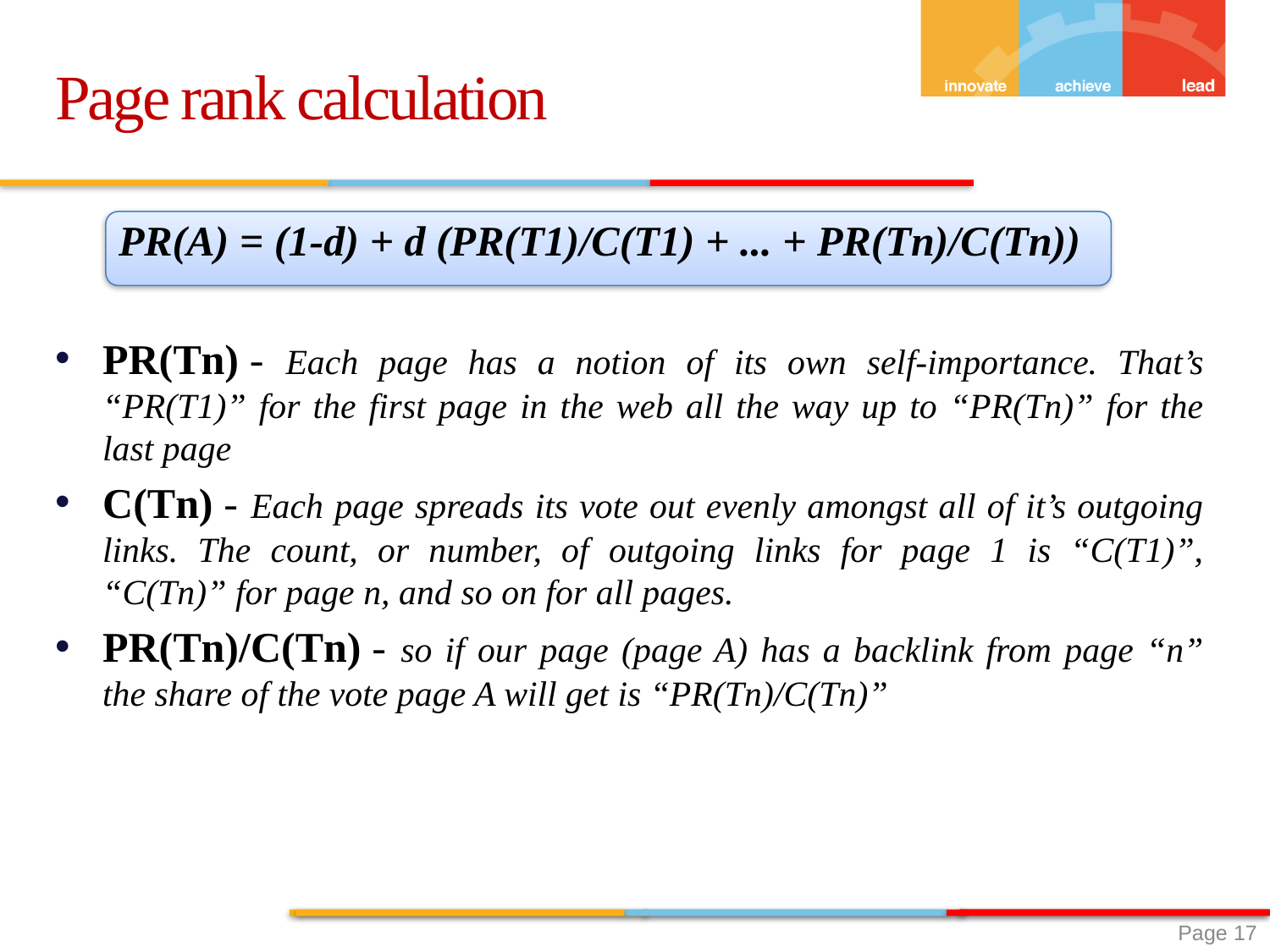

Page rank calculation
      PR(A) = (1-d) + d (PR(T1)/C(T1) + ... + PR(Tn)/C(Tn))

PR(Tn) - Each page has a notion of its own self-importance. That’s “PR(T1)” for the first page in the web all the way up to “PR(Tn)” for the last page
C(Tn) - Each page spreads its vote out evenly amongst all of it’s outgoing links. The count, or number, of outgoing links for page 1 is “C(T1)”, “C(Tn)” for page n, and so on for all pages.
PR(Tn)/C(Tn) - so if our page (page A) has a backlink from page “n” the share of the vote page A will get is “PR(Tn)/C(Tn)”

 Page 17